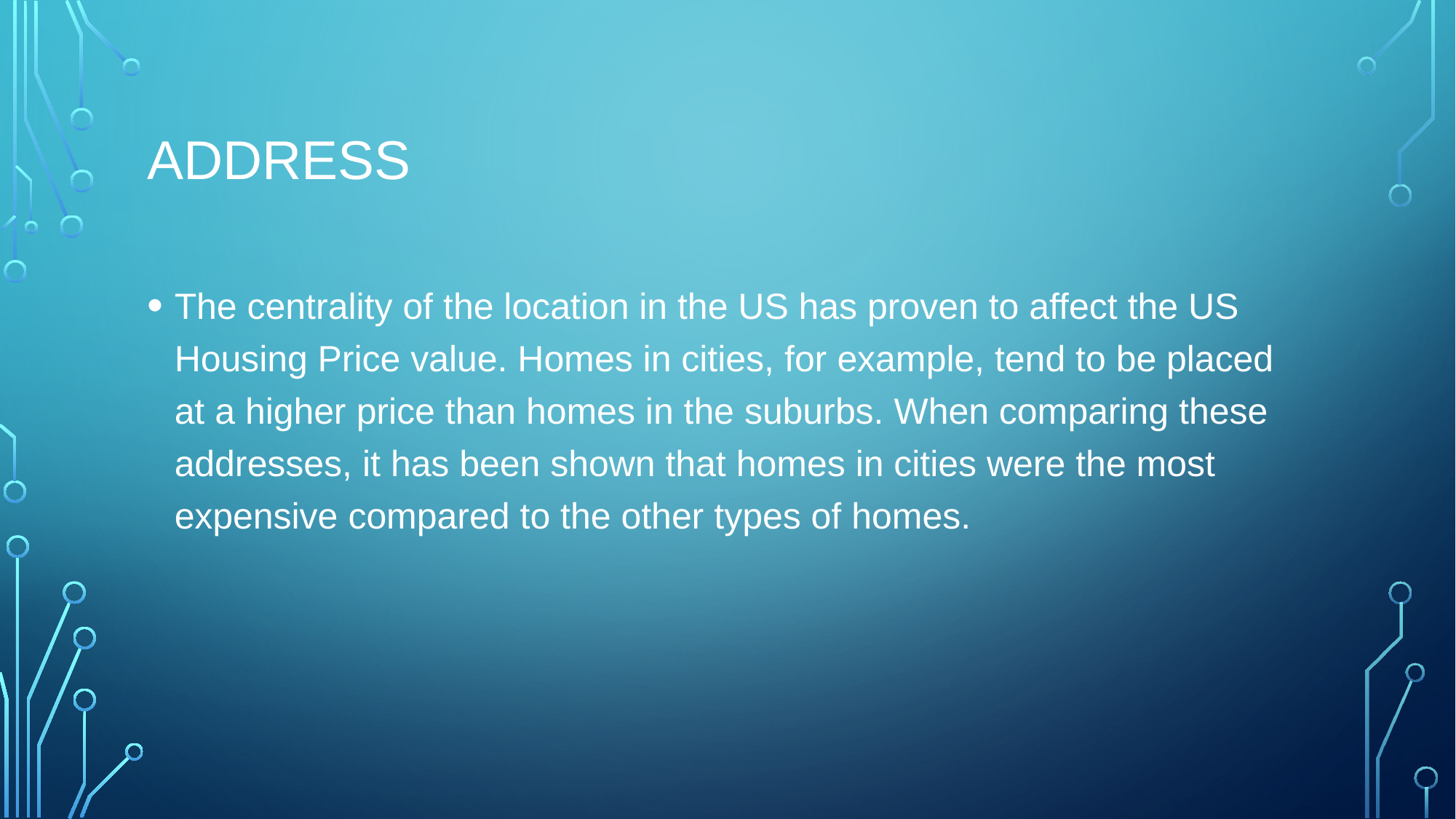

# Address
The centrality of the location in the US has proven to affect the US Housing Price value. Homes in cities, for example, tend to be placed at a higher price than homes in the suburbs. When comparing these addresses, it has been shown that homes in cities were the most expensive compared to the other types of homes.